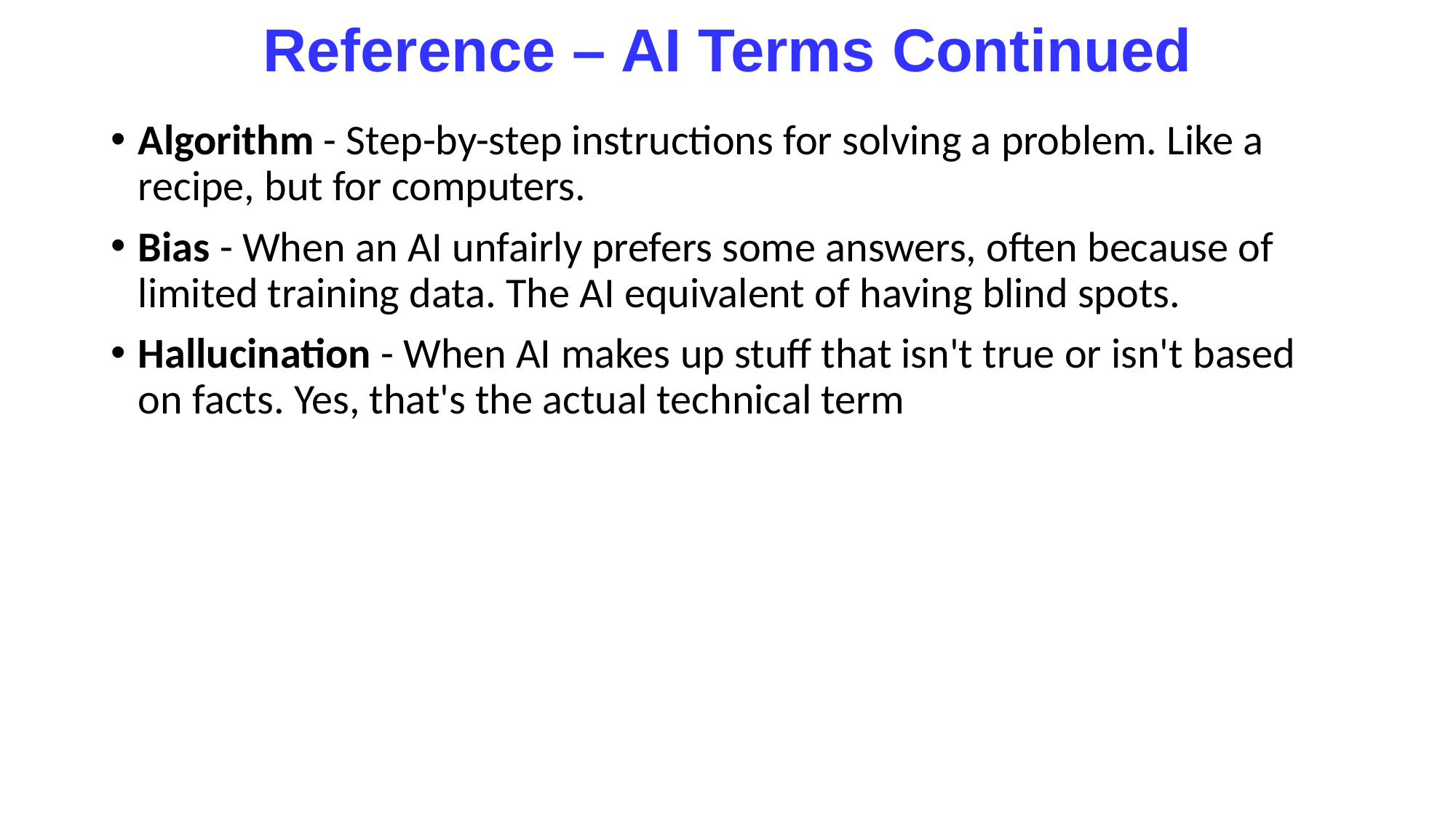

# Reference – AI Terms Continued
Algorithm - Step-by-step instructions for solving a problem. Like a recipe, but for computers.
Bias - When an AI unfairly prefers some answers, often because of limited training data. The AI equivalent of having blind spots.
Hallucination - When AI makes up stuff that isn't true or isn't based on facts. Yes, that's the actual technical term